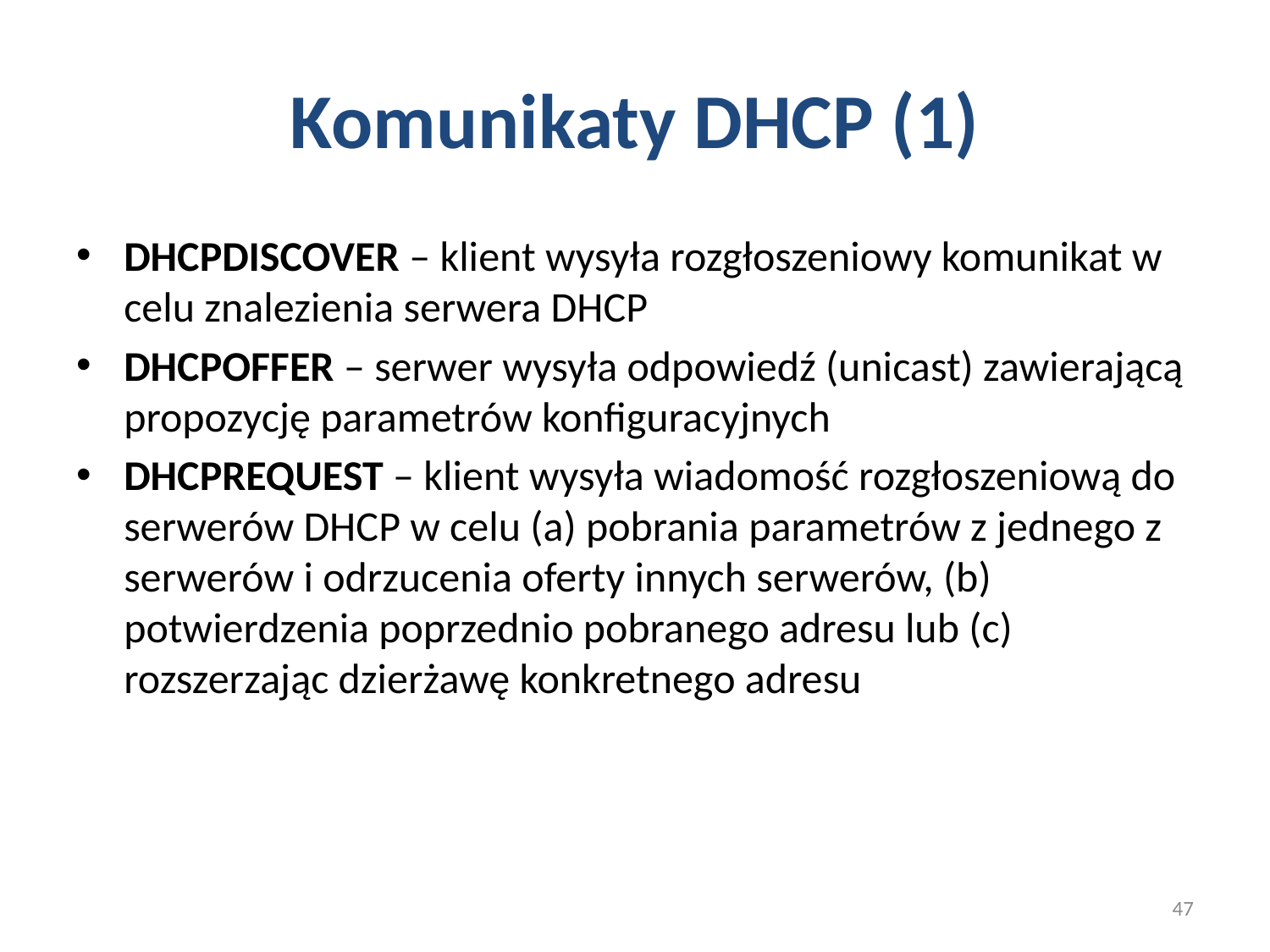

# Komunikaty DHCP (1)
DHCPDISCOVER – klient wysyła rozgłoszeniowy komunikat w celu znalezienia serwera DHCP
DHCPOFFER – serwer wysyła odpowiedź (unicast) zawierającą propozycję parametrów konfiguracyjnych
DHCPREQUEST – klient wysyła wiadomość rozgłoszeniową do serwerów DHCP w celu (a) pobrania parametrów z jednego z serwerów i odrzucenia oferty innych serwerów, (b) potwierdzenia poprzednio pobranego adresu lub (c) rozszerzając dzierżawę konkretnego adresu
47